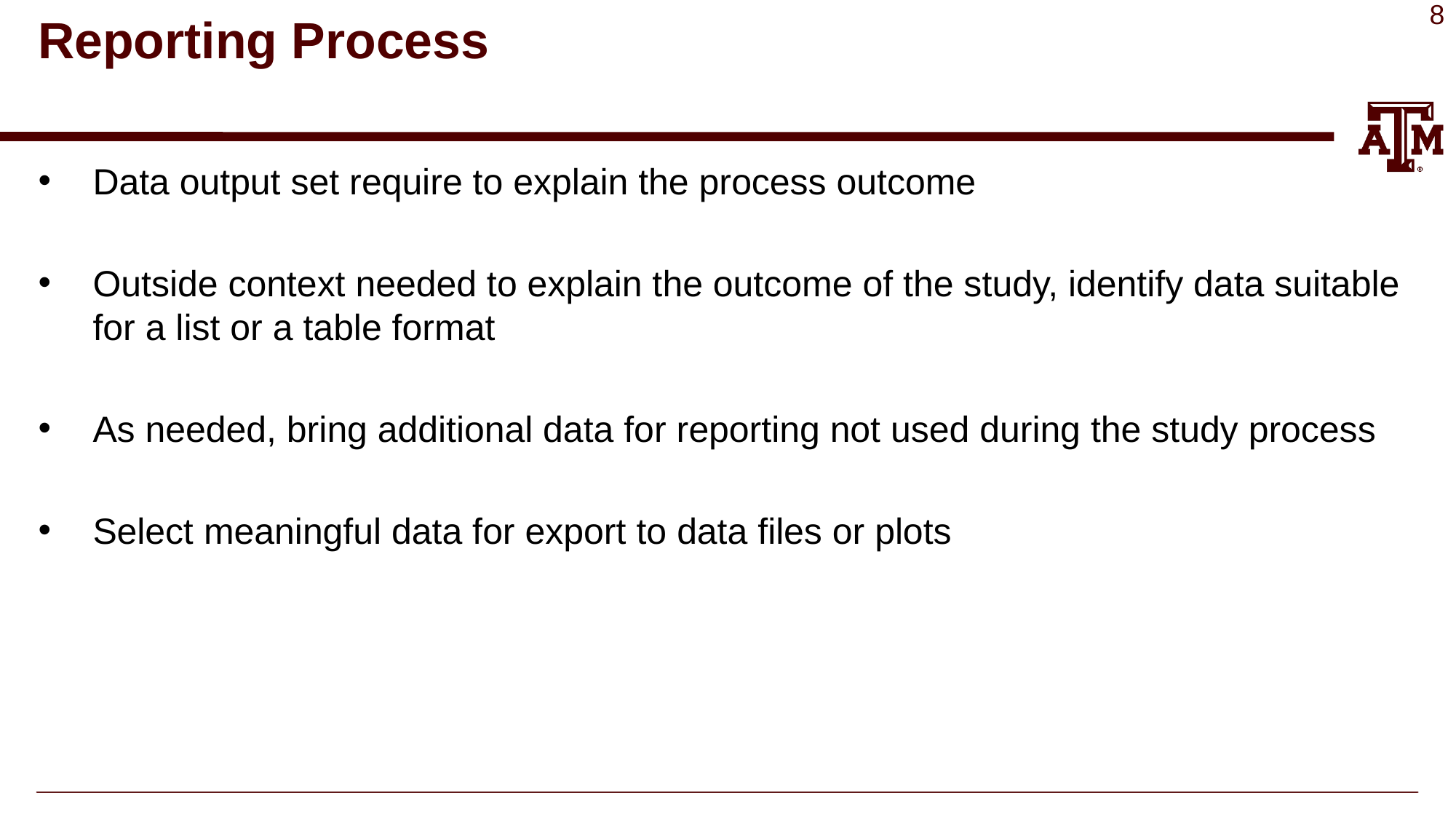

# Reporting Process
Data output set require to explain the process outcome

Outside context needed to explain the outcome of the study, identify data suitable for a list or a table format

As needed, bring additional data for reporting not used during the study process

Select meaningful data for export to data files or plots

8